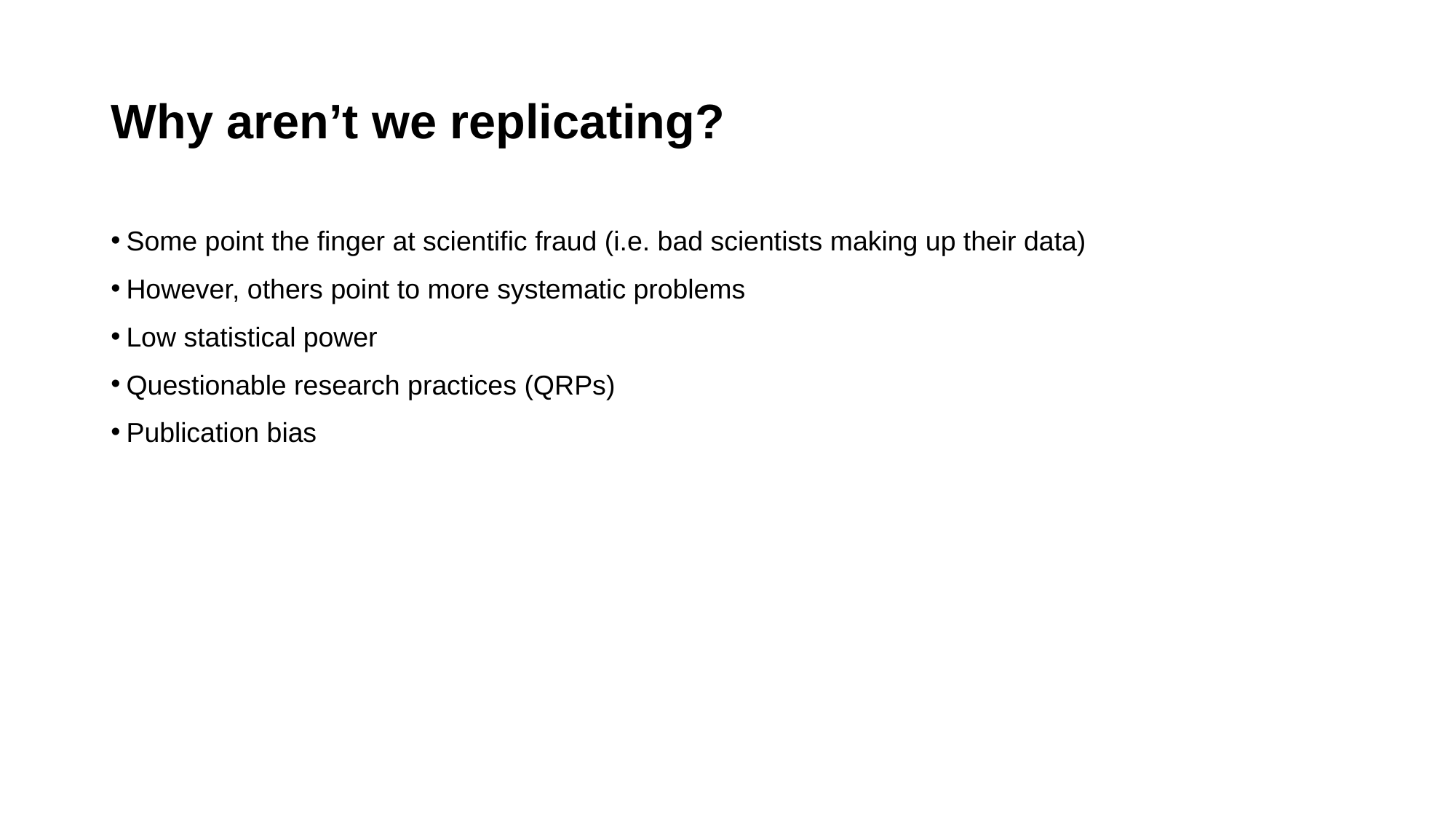

# Why aren’t we replicating?
Some point the finger at scientific fraud (i.e. bad scientists making up their data)
However, others point to more systematic problems
Low statistical power
Questionable research practices (QRPs)
Publication bias